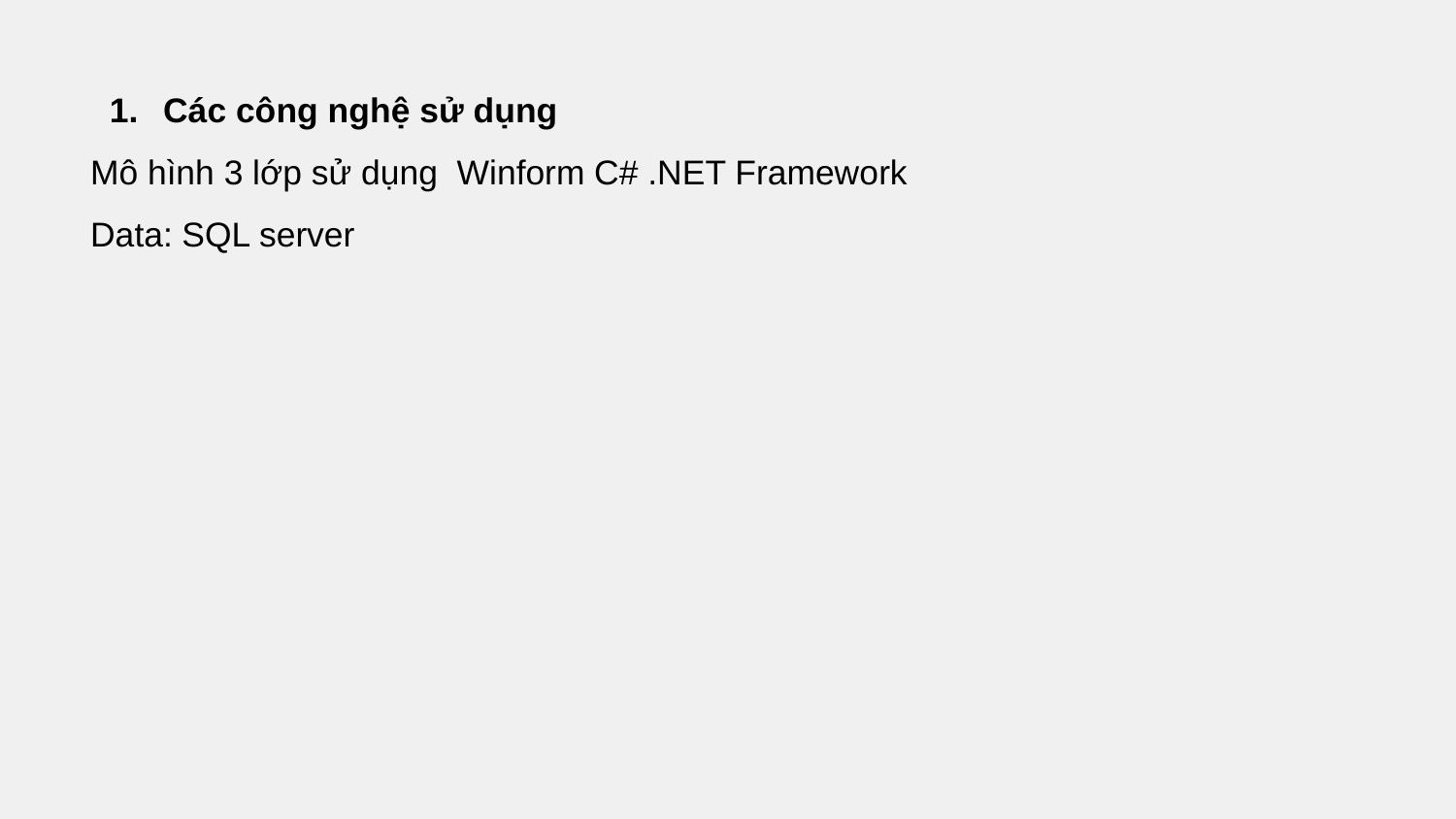

Các công nghệ sử dụng
Mô hình 3 lớp sử dụng  Winform C# .NET Framework
Data: SQL server